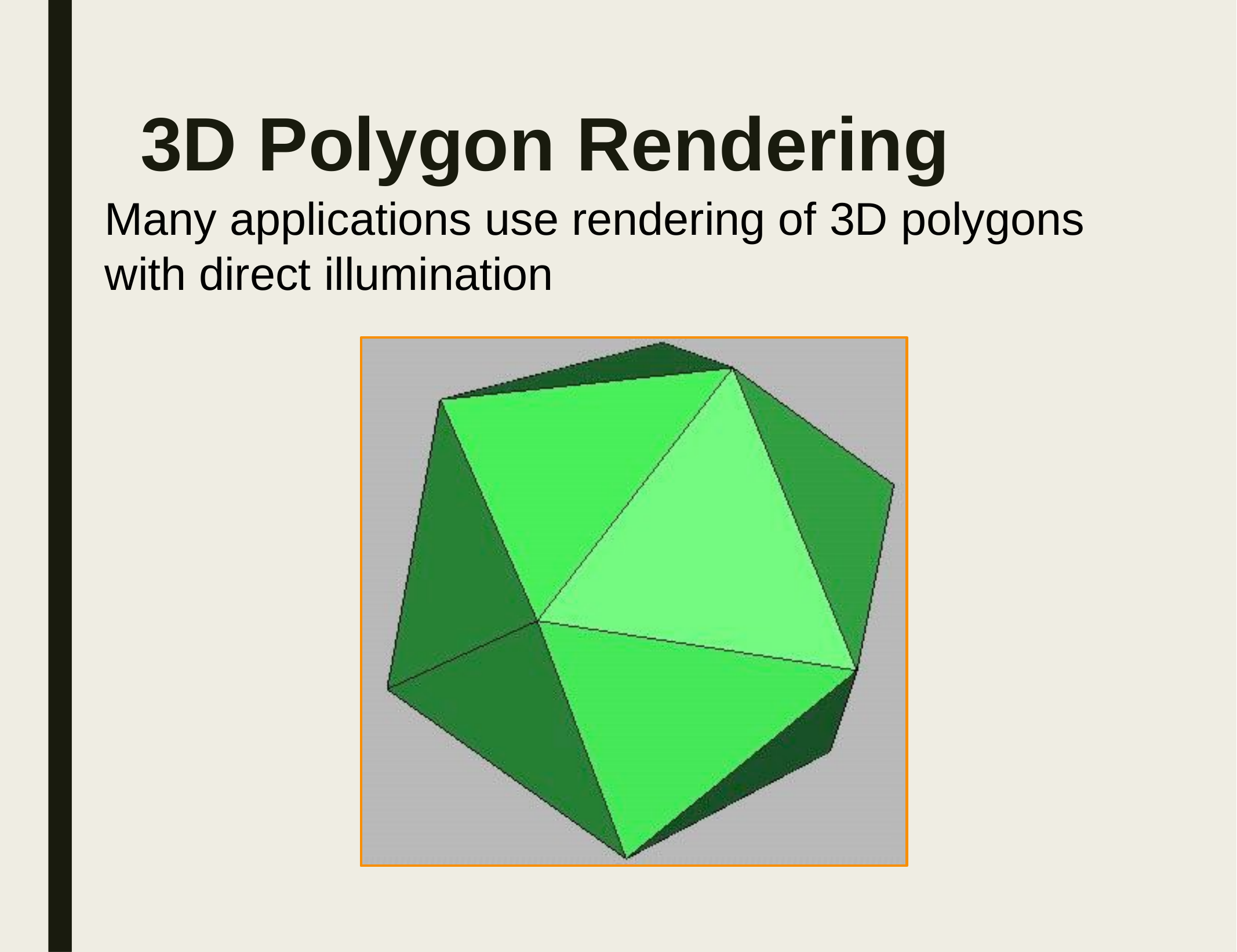

# 3D Polygon Rendering
Many applications use rendering of 3D polygons with direct illumination